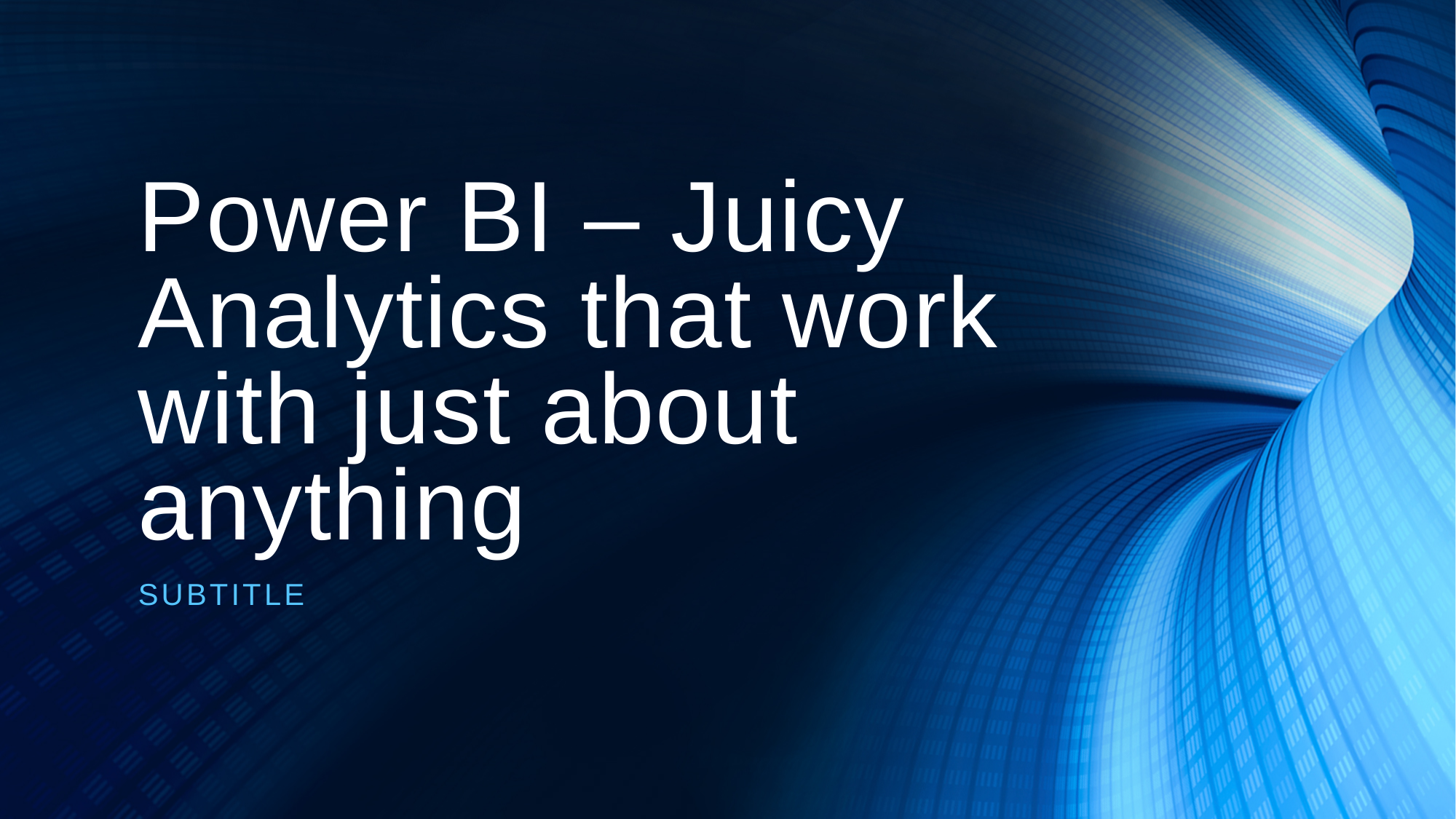

# Power BI – Juicy Analytics that work with just about anything
Subtitle